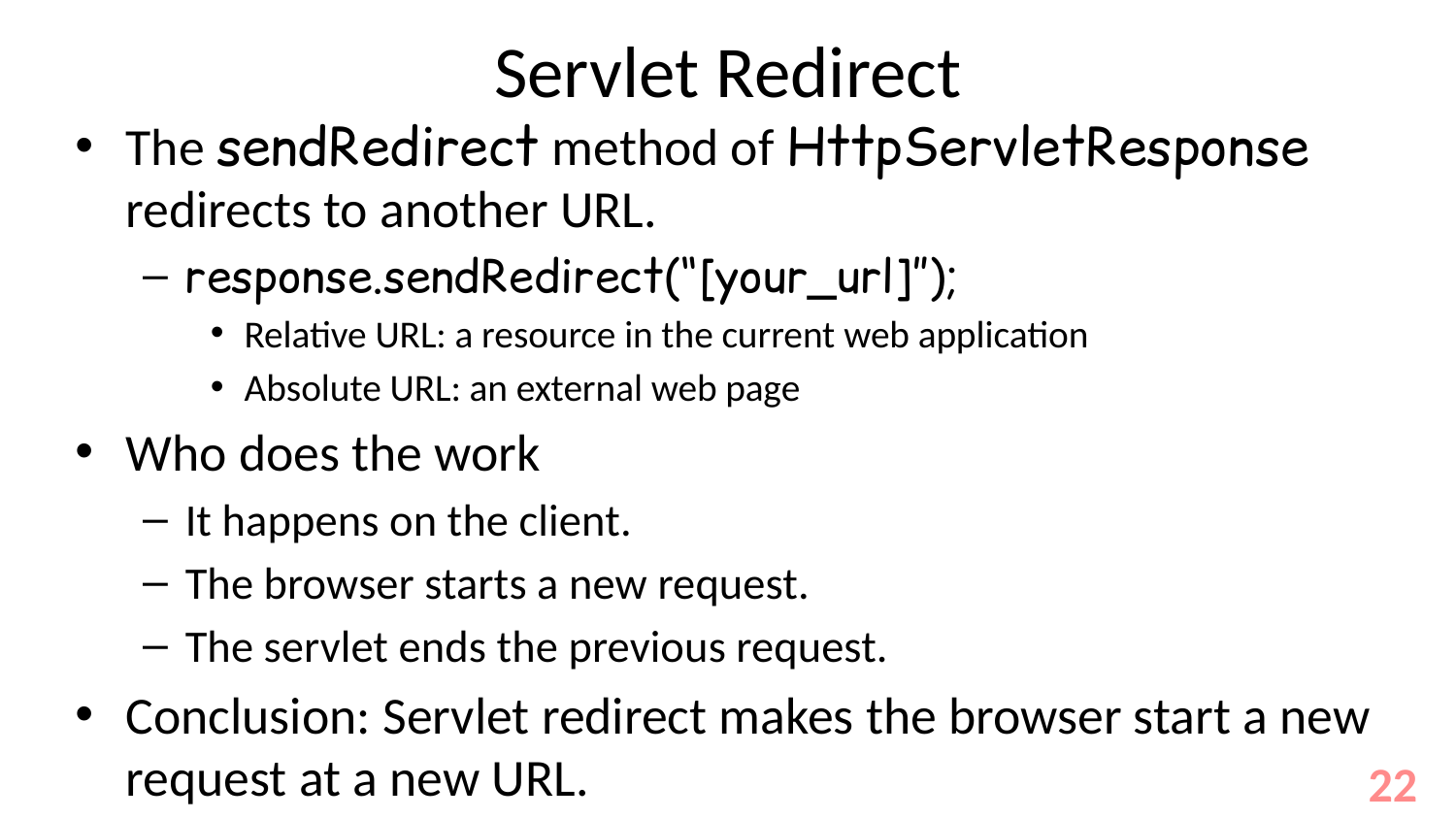

# Servlet Redirect
The sendRedirect method of HttpServletResponse redirects to another URL.
response.sendRedirect(“[your_url]”);
Relative URL: a resource in the current web application
Absolute URL: an external web page
Who does the work
It happens on the client.
The browser starts a new request.
The servlet ends the previous request.
Conclusion: Servlet redirect makes the browser start a new request at a new URL.
22